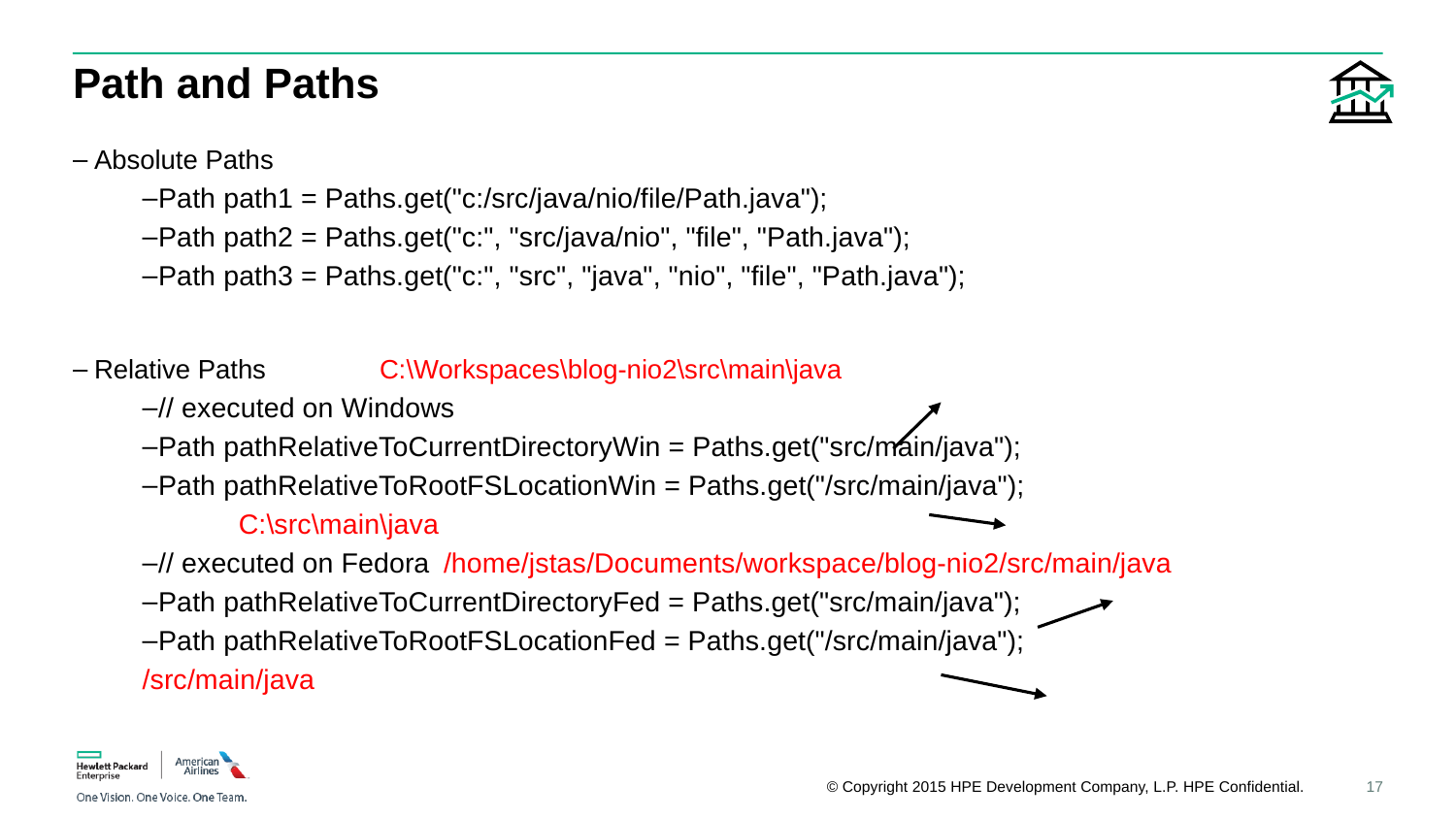

# Path and Paths
Absolute Paths
Path path1 = Paths.get("c:/src/java/nio/file/Path.java");
Path path2 = Paths.get("c:", "src/java/nio", "file", "Path.java");
Path path3 = Paths.get("c:", "src", "java", "nio", "file", "Path.java");

Relative Paths						C:\Workspaces\blog-nio2\src\main\java
// executed on Windows
Path pathRelativeToCurrentDirectoryWin = Paths.get("src/main/java");
Path pathRelativeToRootFSLocationWin = Paths.get("/src/main/java");
							C:\src\main\java
// executed on Fedora		/home/jstas/Documents/workspace/blog-nio2/src/main/java
Path pathRelativeToCurrentDirectoryFed = Paths.get("src/main/java");
Path pathRelativeToRootFSLocationFed = Paths.get("/src/main/java");
									/src/main/java

17